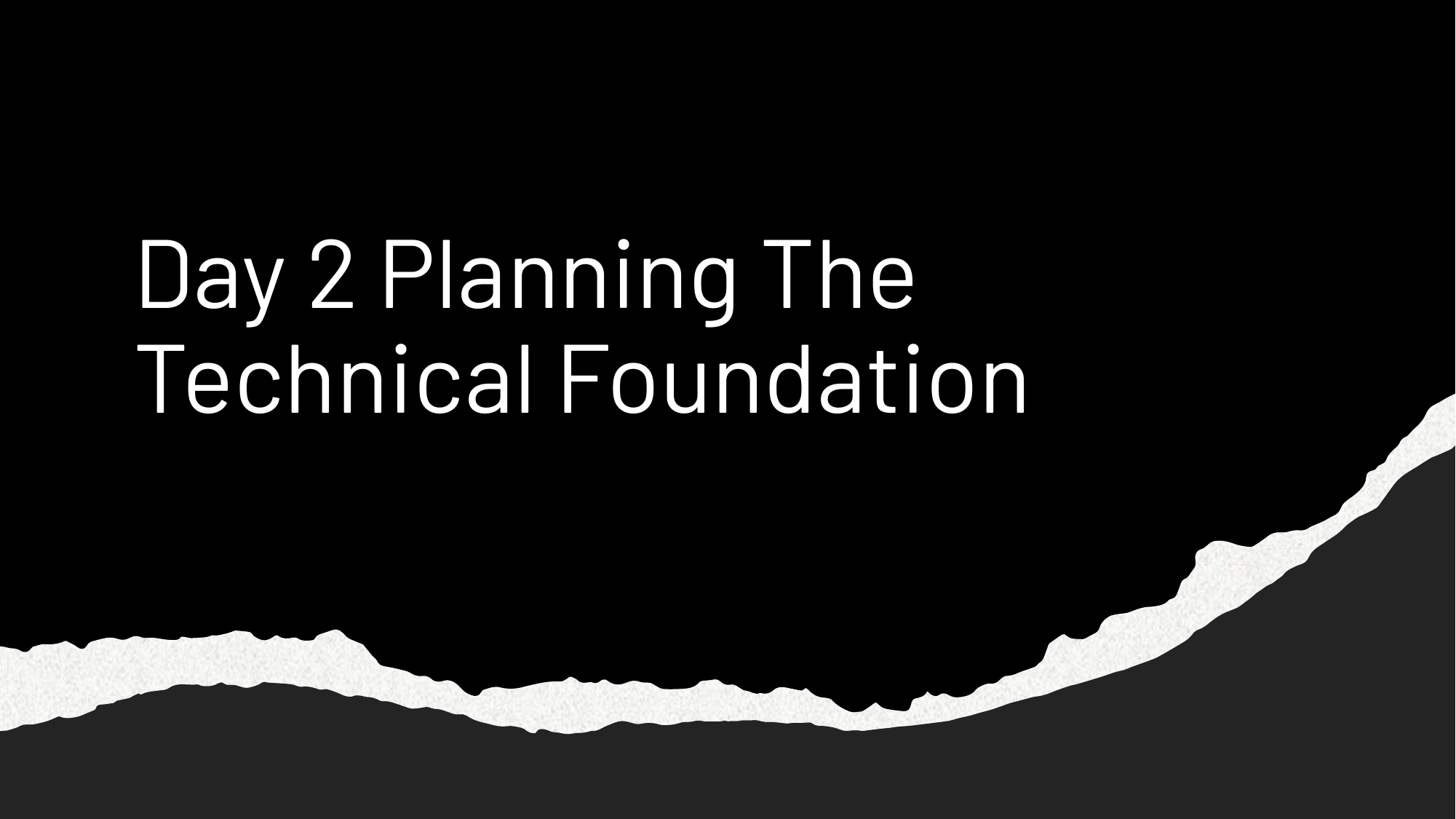

# Day 2 Planning The Technical Foundation